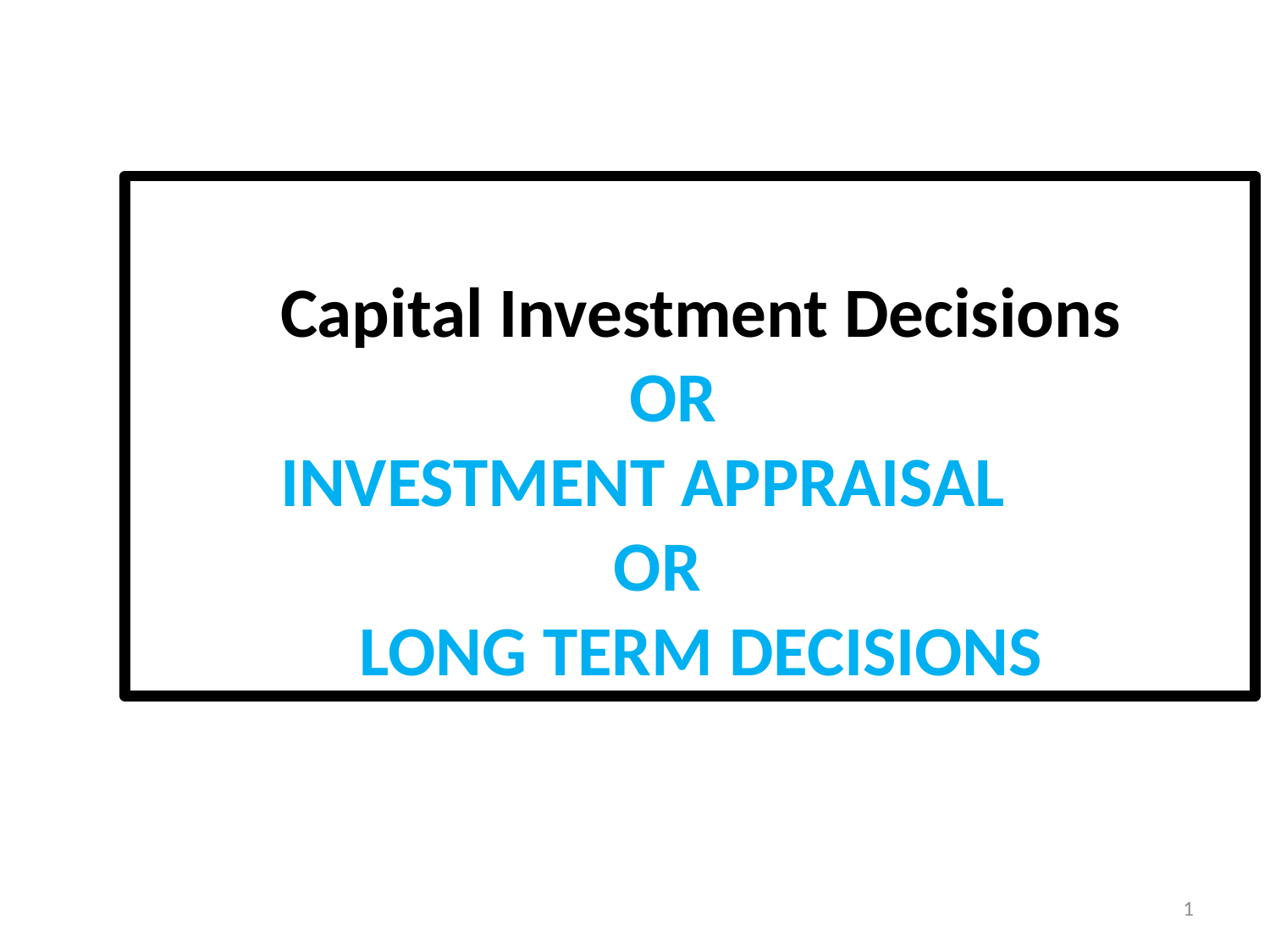

Capital Investment Decisions
                               OR
         INVESTMENT APPRAISAL
                              OR
              LONG TERM DECISIONS
1